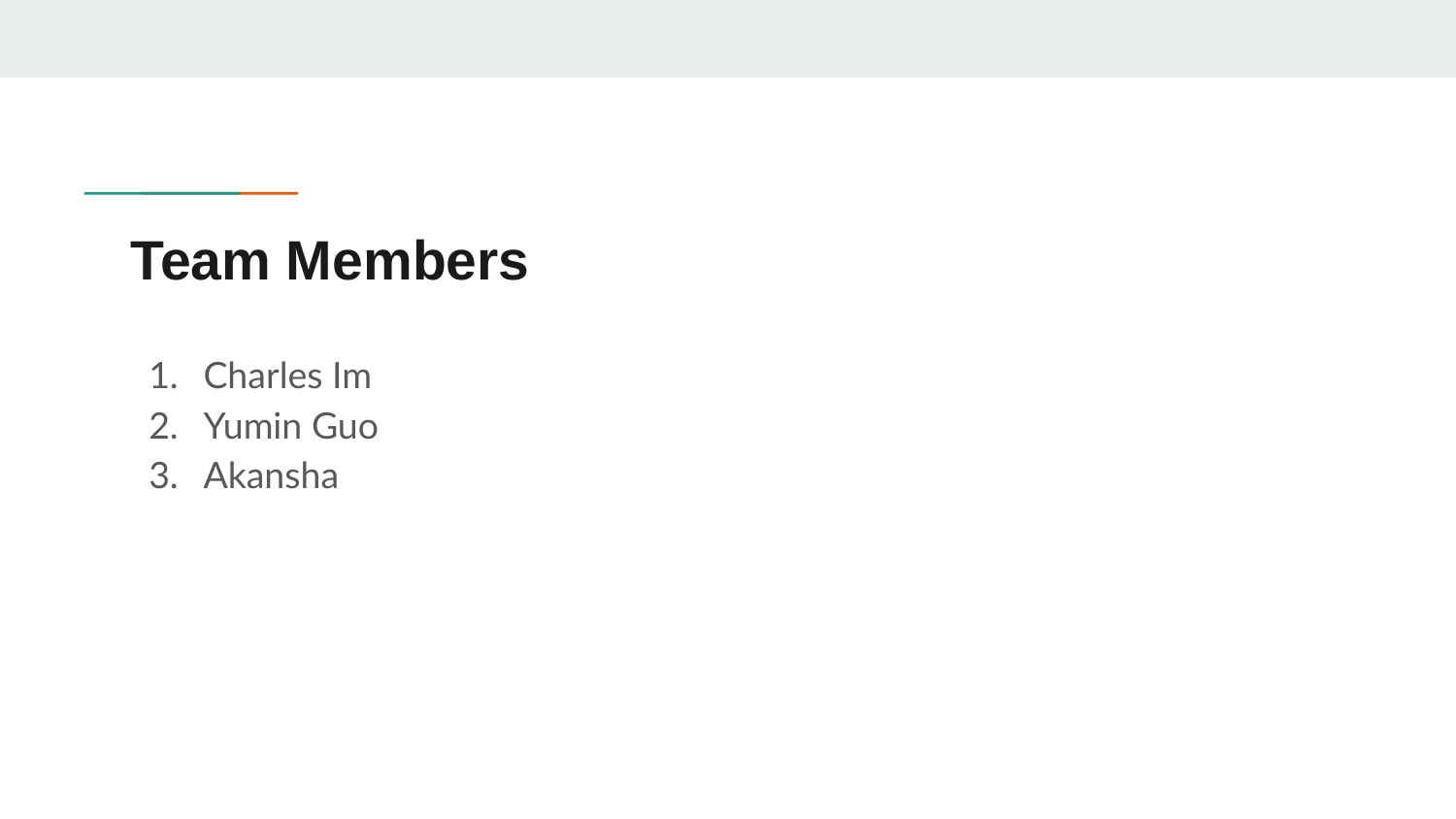

# Team Members
Charles Im
Yumin Guo
Akansha